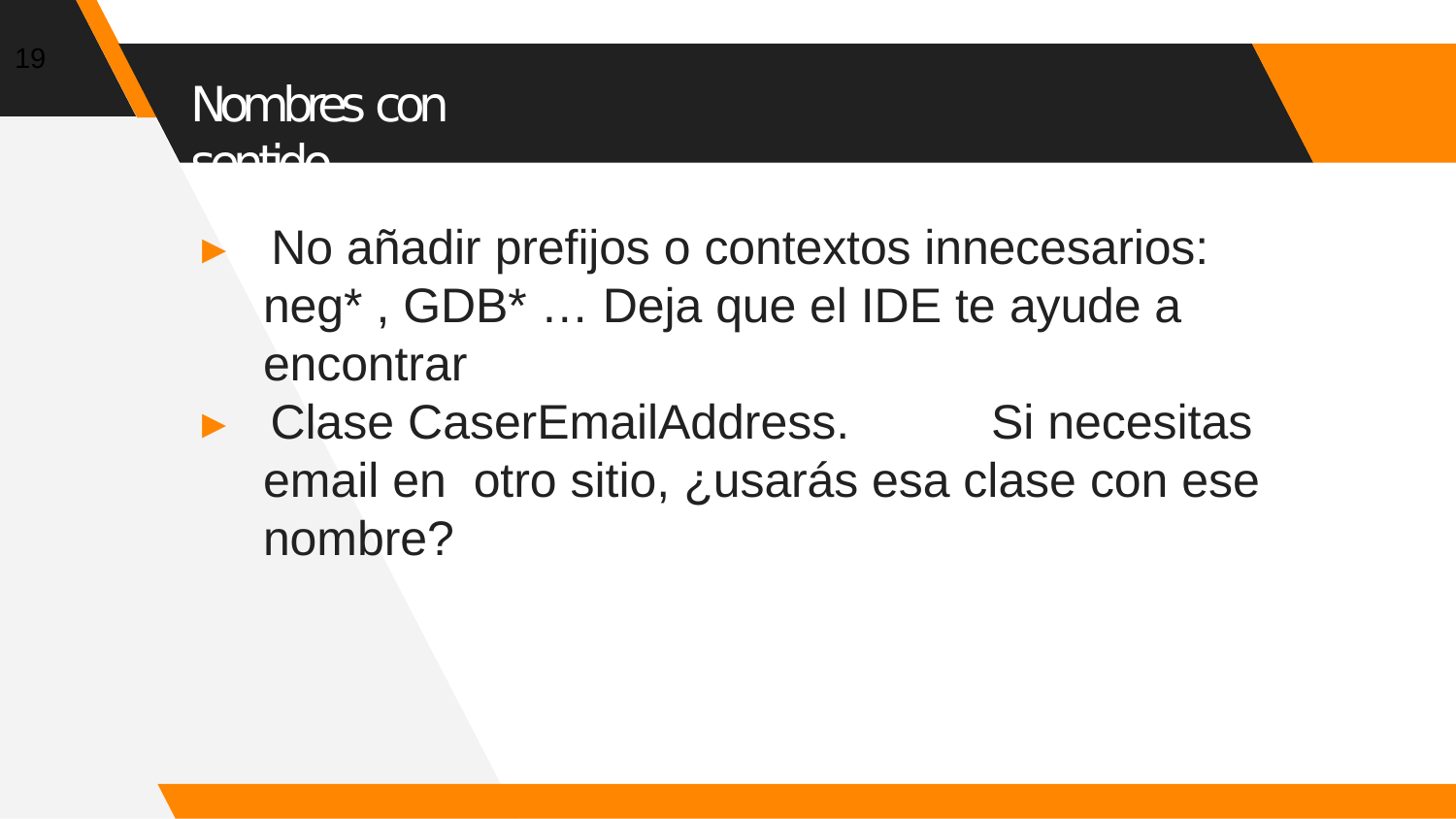

19
# Nombres con sentido
▸ No añadir prefijos o contextos innecesarios:
neg* , GDB* … Deja que el IDE te ayude a encontrar
▸ Clase CaserEmailAddress.	Si necesitas email en  otro sitio, ¿usarás esa clase con ese nombre?